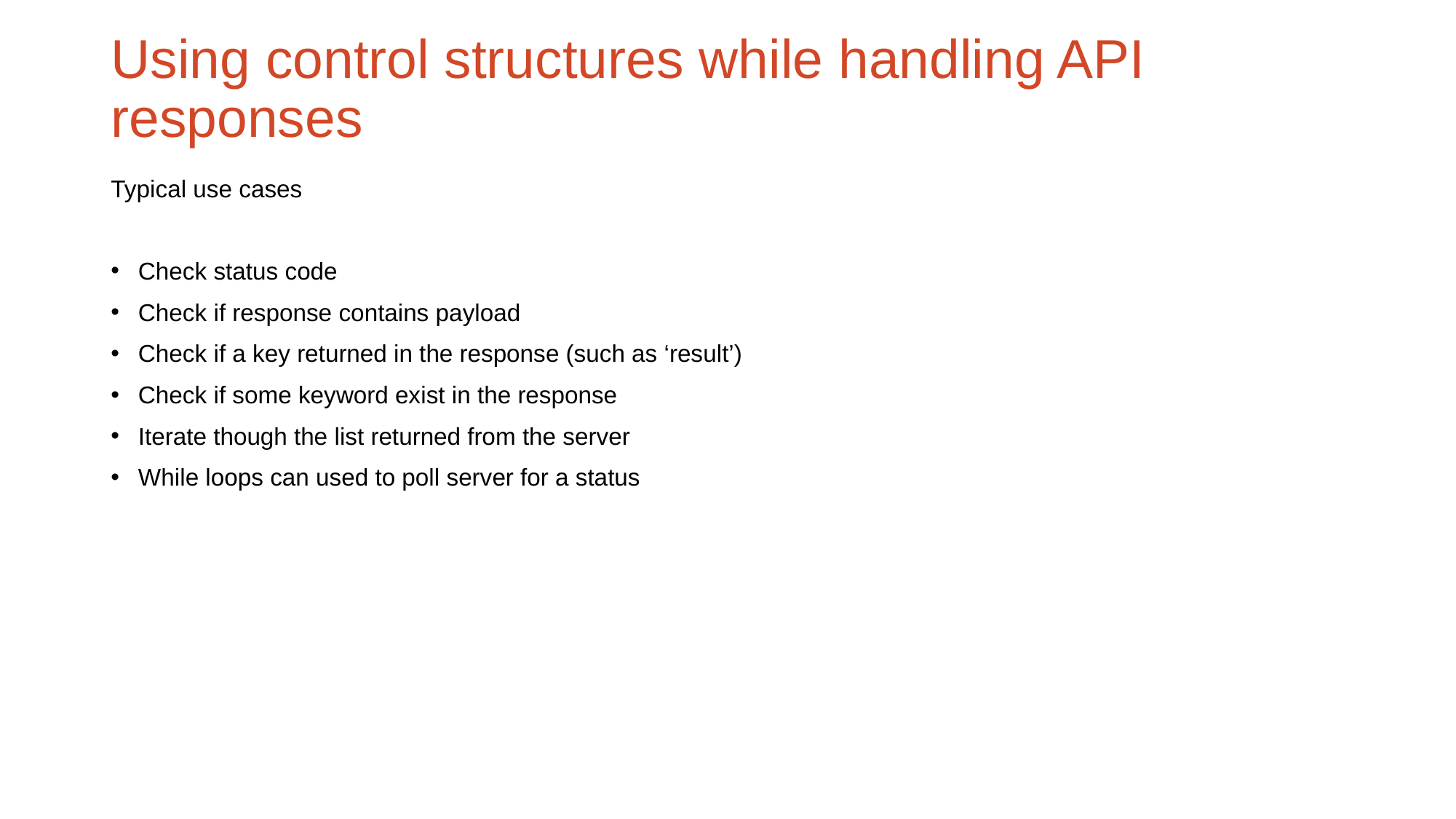

# Using control structures while handling API responses
Typical use cases

Check status code
Check if response contains payload
Check if a key returned in the response (such as ‘result’)
Check if some keyword exist in the response
Iterate though the list returned from the server
While loops can used to poll server for a status